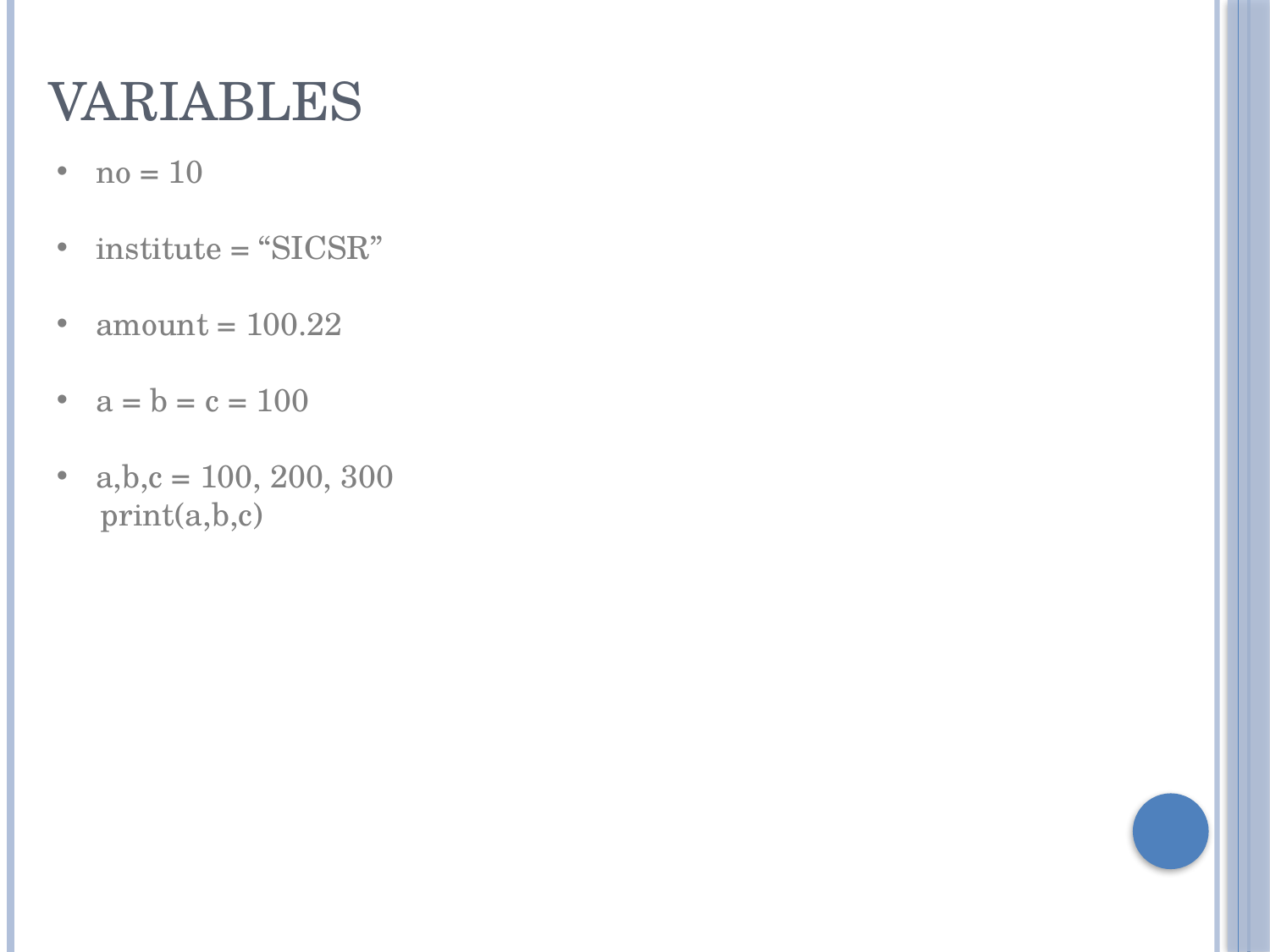

variables
no = 10

institute = “SICSR”

amount = 100.22

a = b = c = 100

a,b,c = 100, 200, 300
     print(a,b,c)